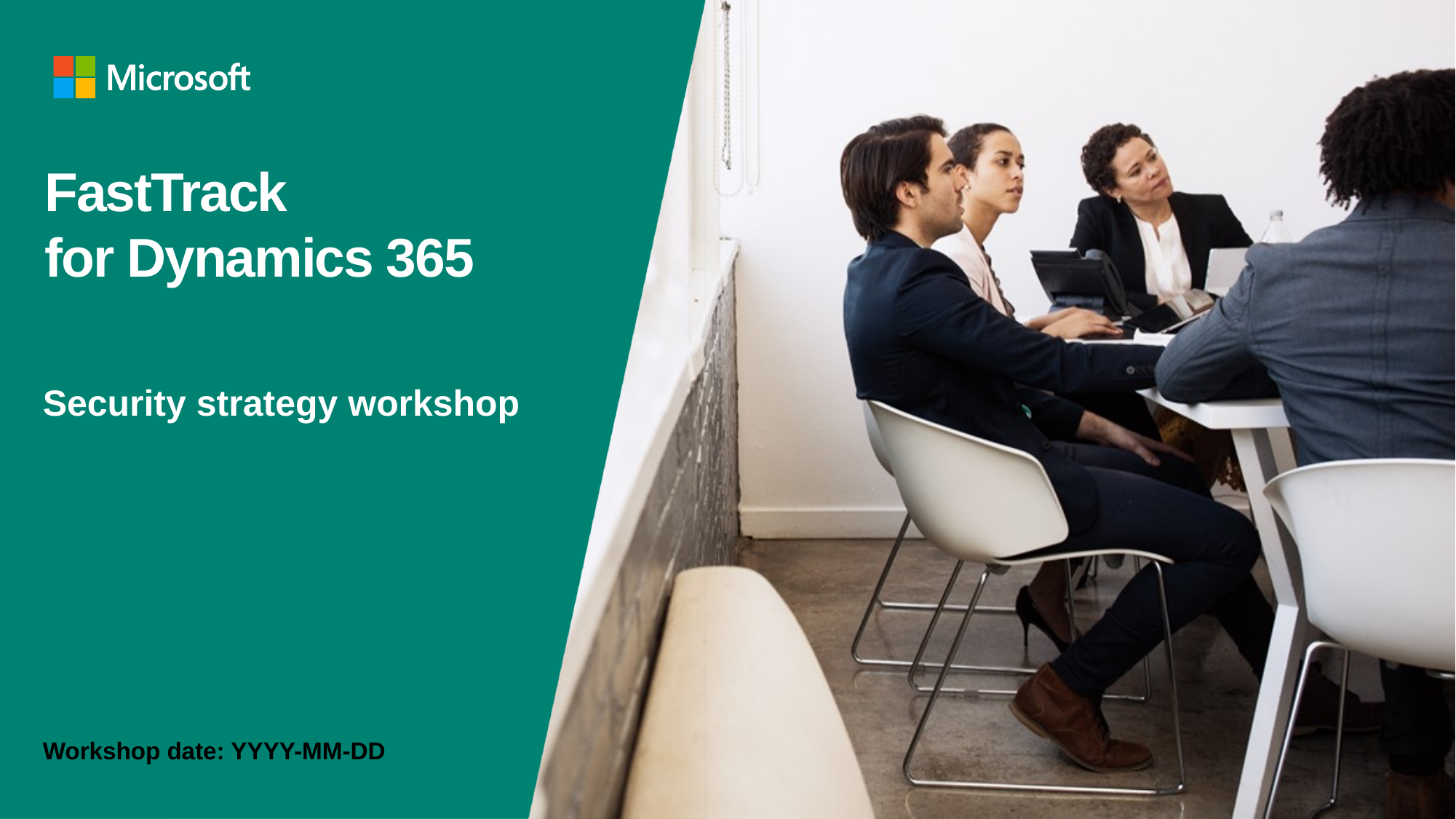

# FastTrack for Dynamics 365
Security strategy workshop
Workshop date: YYYY-MM-DD